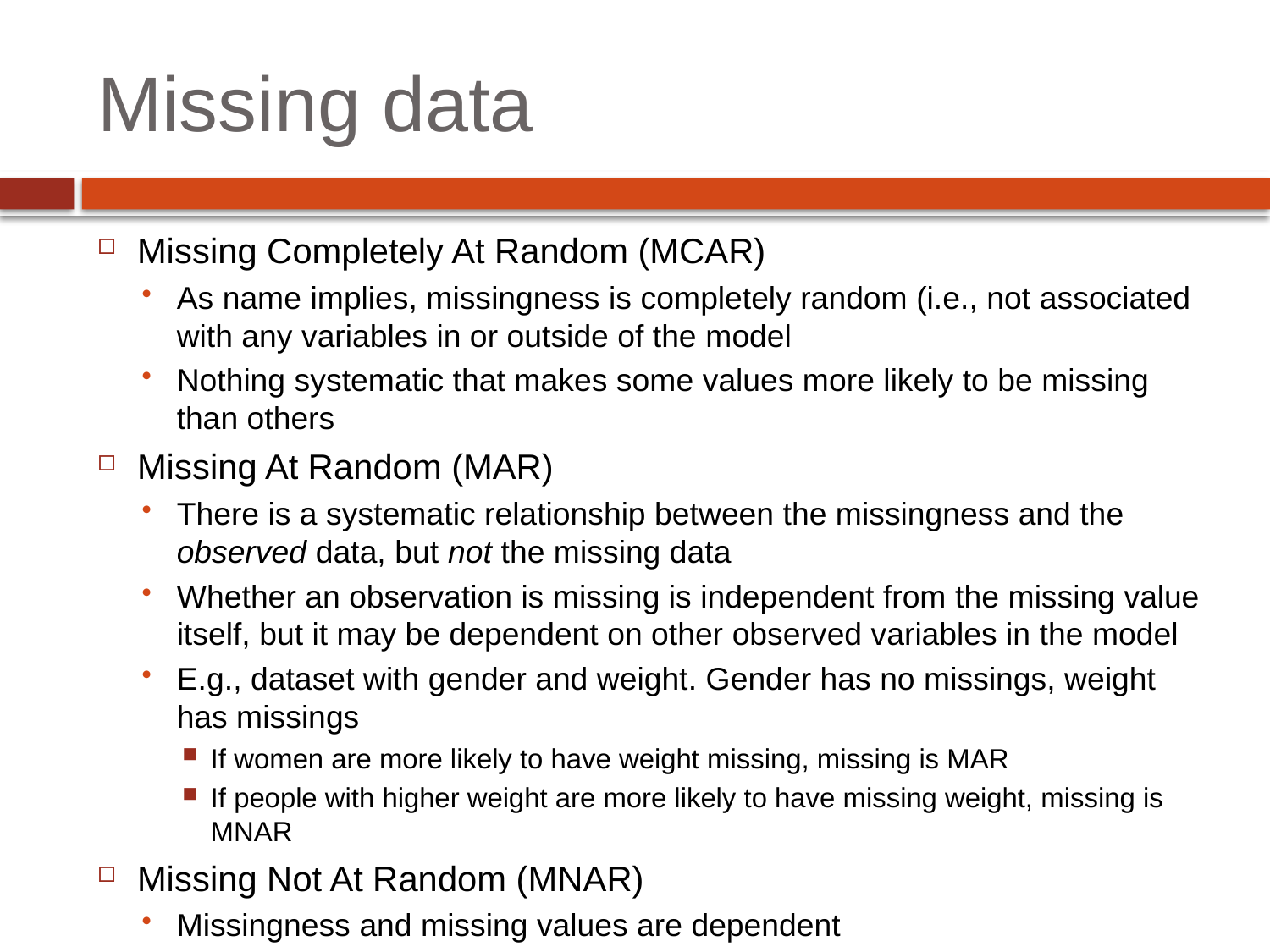

# Missing data
Missing Completely At Random (MCAR)
As name implies, missingness is completely random (i.e., not associated with any variables in or outside of the model
Nothing systematic that makes some values more likely to be missing than others
Missing At Random (MAR)
There is a systematic relationship between the missingness and the observed data, but not the missing data
Whether an observation is missing is independent from the missing value itself, but it may be dependent on other observed variables in the model
E.g., dataset with gender and weight. Gender has no missings, weight has missings
If women are more likely to have weight missing, missing is MAR
If people with higher weight are more likely to have missing weight, missing is MNAR
Missing Not At Random (MNAR)
Missingness and missing values are dependent